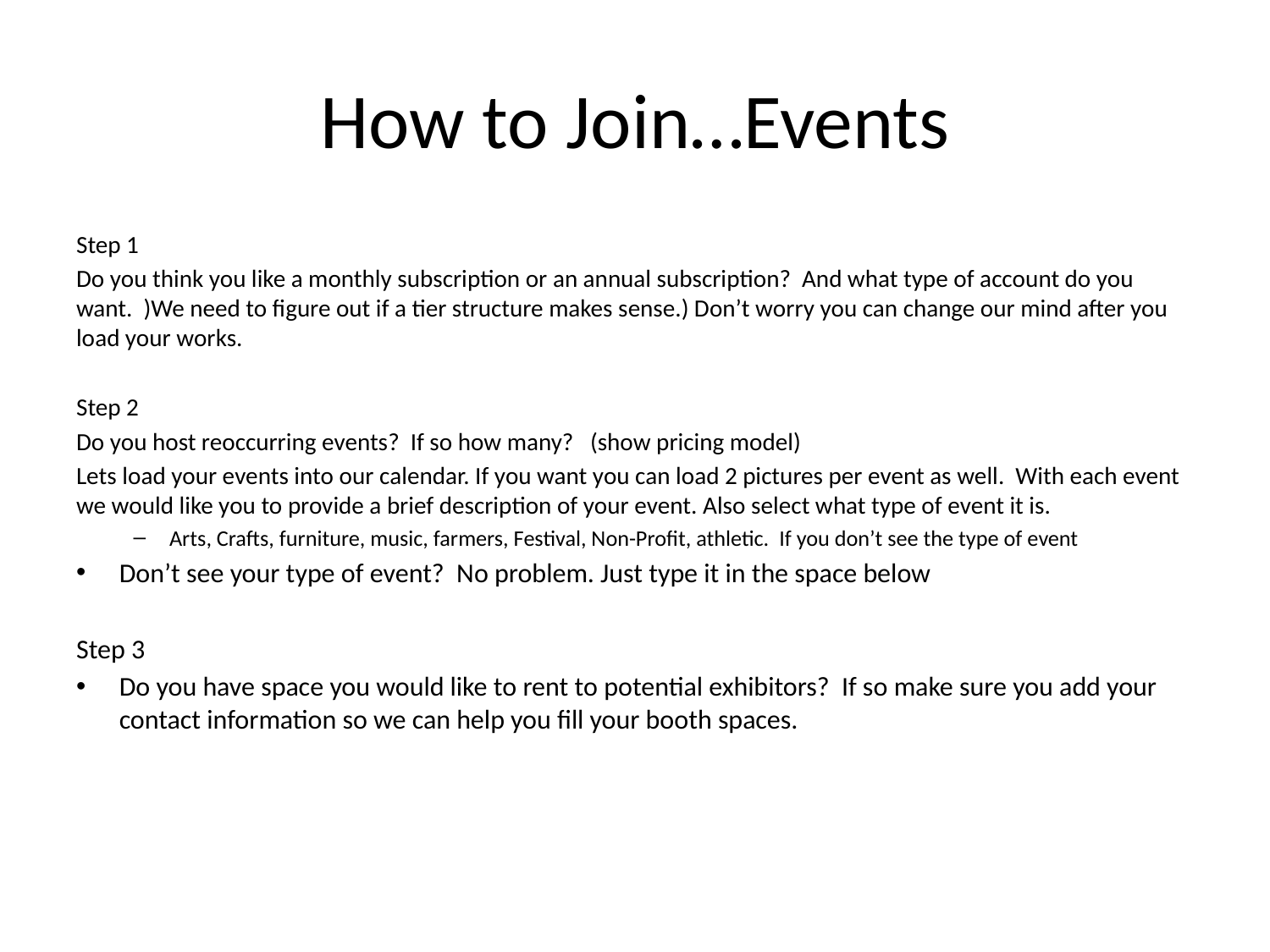

# How to Join…Events
Step 1
Do you think you like a monthly subscription or an annual subscription?  And what type of account do you want.  )We need to figure out if a tier structure makes sense.) Don’t worry you can change our mind after you load your works.

Step 2
Do you host reoccurring events?  If so how many?   (show pricing model)
Lets load your events into our calendar. If you want you can load 2 pictures per event as well.  With each event we would like you to provide a brief description of your event. Also select what type of event it is.
Arts, Crafts, furniture, music, farmers, Festival, Non-Profit, athletic.  If you don’t see the type of event
Don’t see your type of event?  No problem. Just type it in the space below

Step 3
Do you have space you would like to rent to potential exhibitors?  If so make sure you add your contact information so we can help you fill your booth spaces.